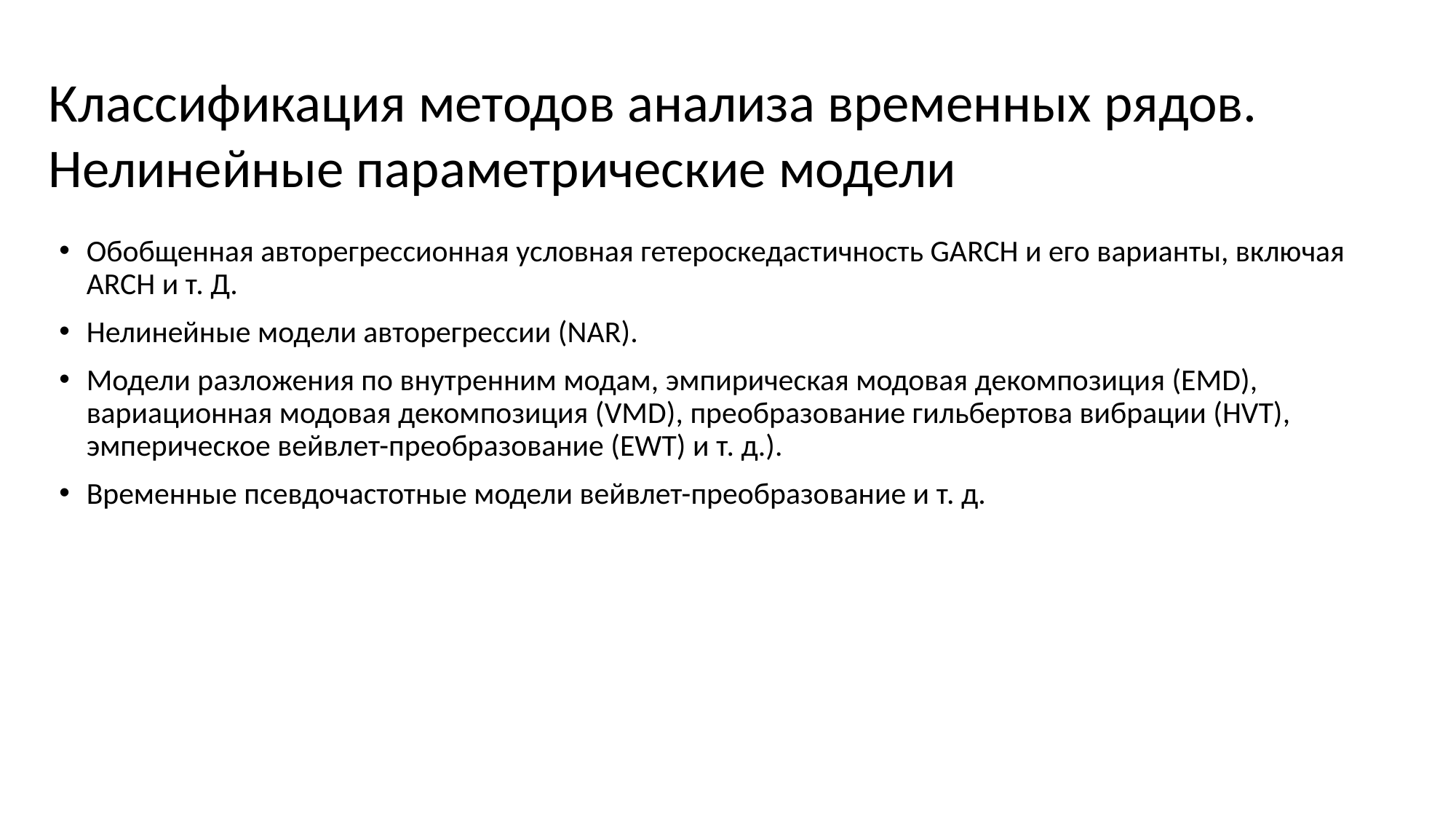

# Классификация методов анализа временных рядов. Нелинейные параметрические модели
Обобщенная авторегрессионная условная гетероскедастичность GARCH и его варианты, включая ARCH и т. Д.
Нелинейные модели авторегрессии (NAR).
Модели разложения по внутренним модам, эмпирическая модовая декомпозиция (EMD), вариационная модовая декомпозиция (VMD), преобразование гильбертова вибрации (HVT), эмперическое вейвлет-преобразование (EWT) и т. д.).
Временные псевдочастотные модели вейвлет-преобразование и т. д.